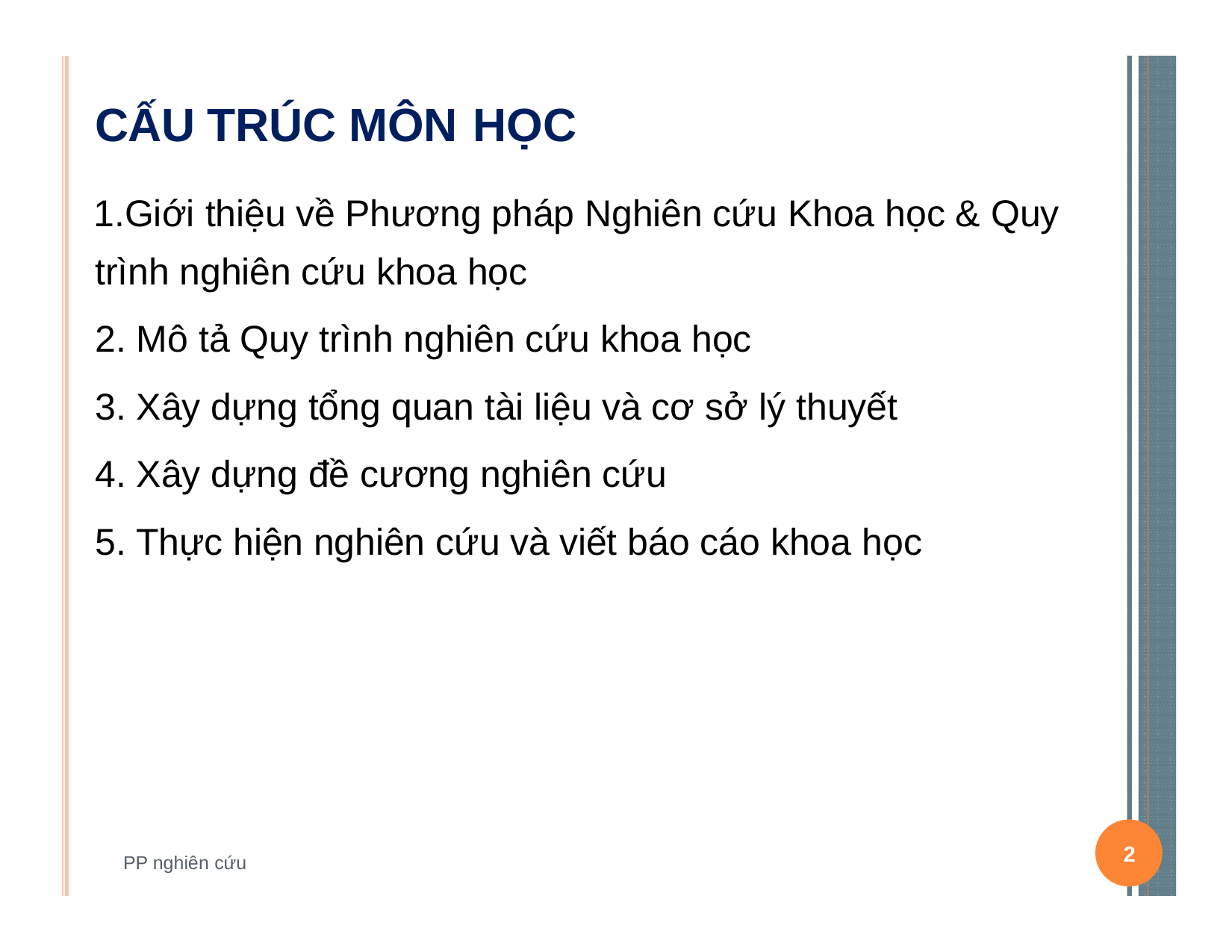

# CẤU TRÚC MÔN HỌC
Giới thiệu về Phương pháp Nghiên cứu Khoa học & Quy  trình nghiên cứu khoa học
Mô tả Quy trình nghiên cứu khoa học
Xây dựng tổng quan tài liệu và cơ sở lý thuyết
Xây dựng đề cương nghiên cứu
Thực hiện nghiên cứu và viết báo cáo khoa học

2
PP nghiên cứu